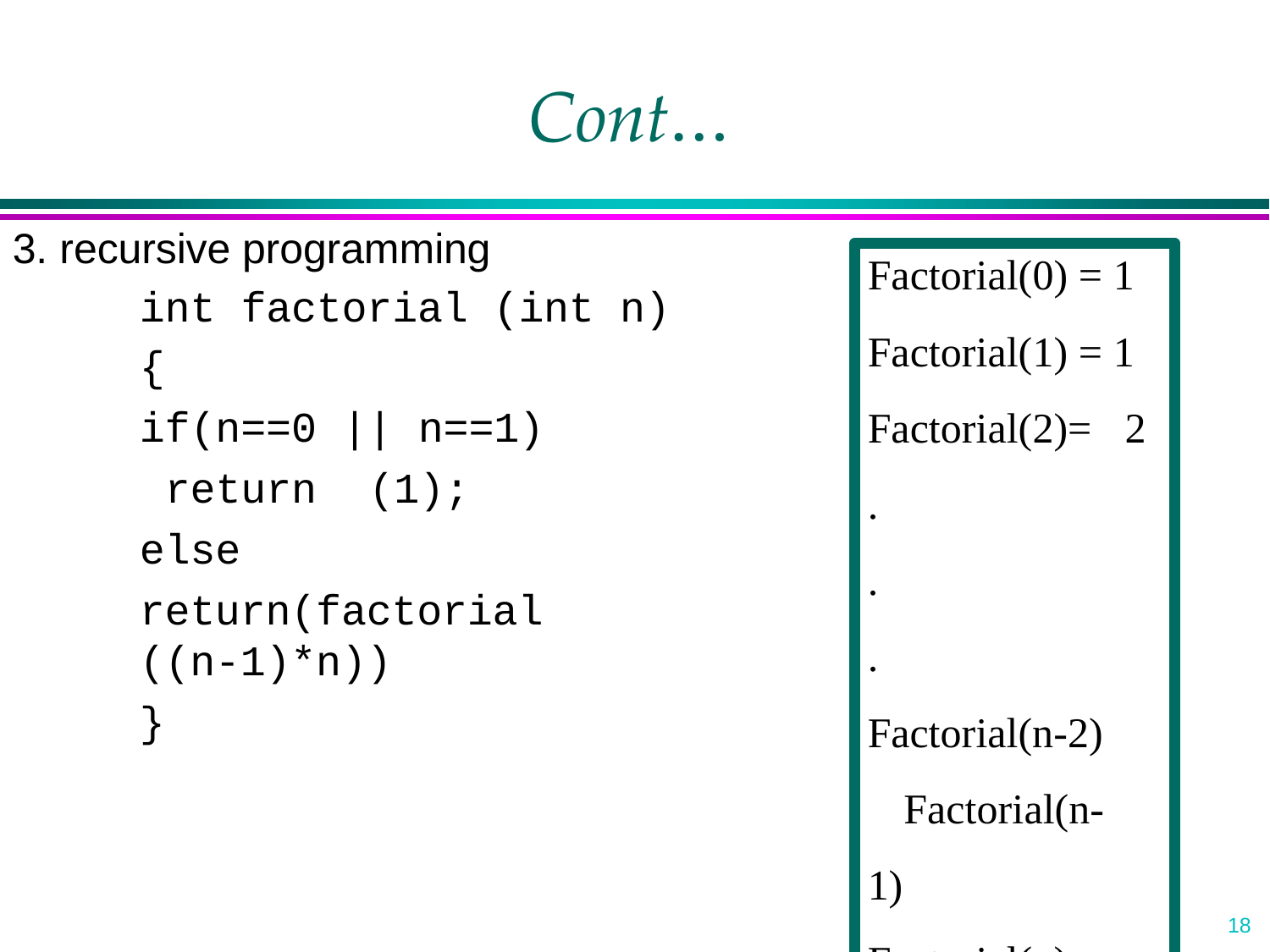

# Cont…
3. recursive programming
int factorial (int n)
{
if(n==0 || n==1)  return (1);  else
return(factorial((n-1)*n))
}
Factorial(0) = 1
Factorial(1) = 1
Factorial(2)=	2
.
.
.
Factorial(n-2)  Factorial(n-1)  Factorial(n)
18